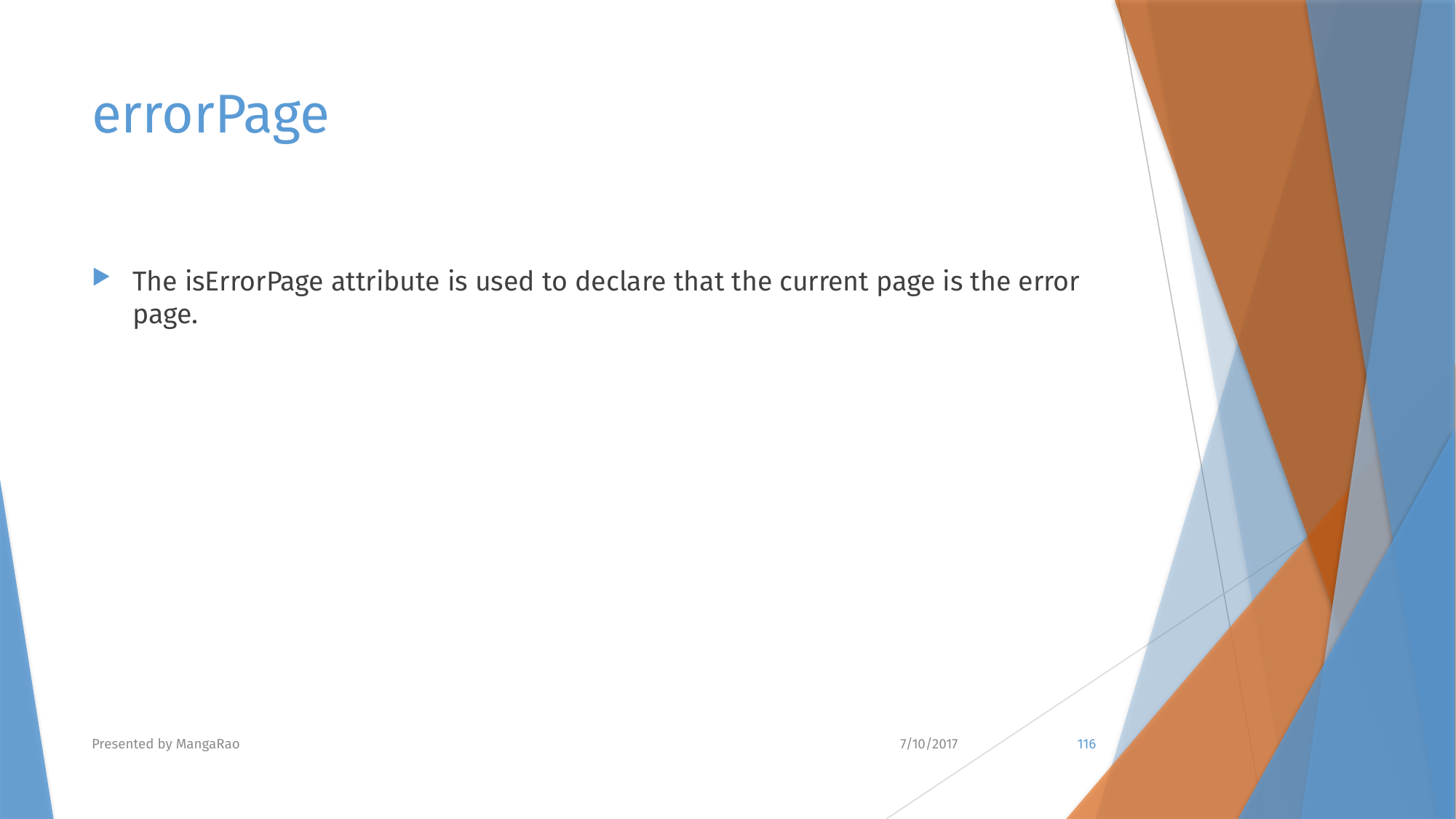

# errorPage
The isErrorPage attribute is used to declare that the current page is the error page.
Presented by MangaRao
7/10/2017
116